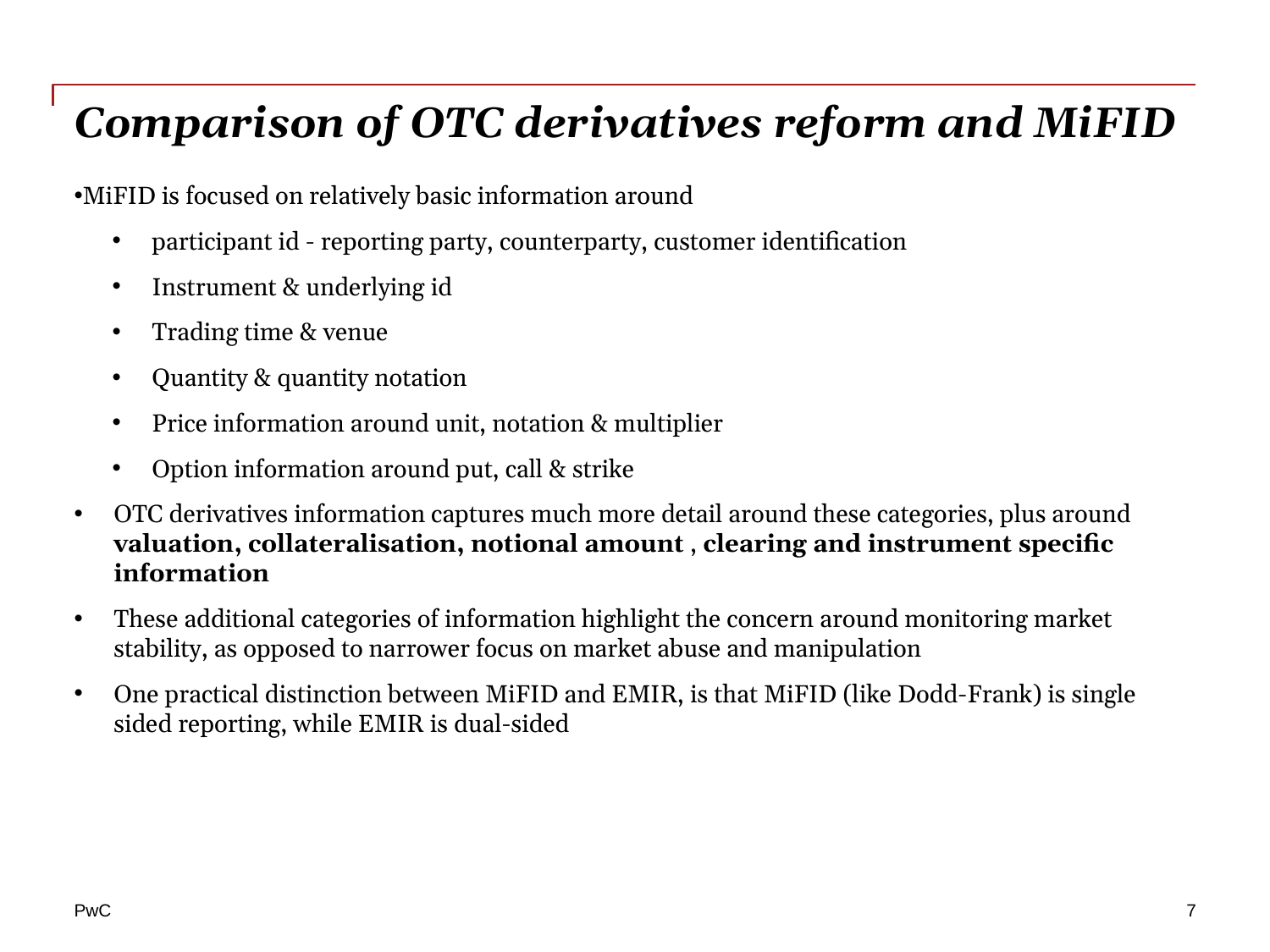

# Comparison of OTC derivatives reform and MiFID
MiFID is focused on relatively basic information around
participant id - reporting party, counterparty, customer identification
Instrument & underlying id
Trading time & venue
Quantity & quantity notation
Price information around unit, notation & multiplier
Option information around put, call & strike
OTC derivatives information captures much more detail around these categories, plus around valuation, collateralisation, notional amount , clearing and instrument specific information
These additional categories of information highlight the concern around monitoring market stability, as opposed to narrower focus on market abuse and manipulation
One practical distinction between MiFID and EMIR, is that MiFID (like Dodd-Frank) is single sided reporting, while EMIR is dual-sided

7